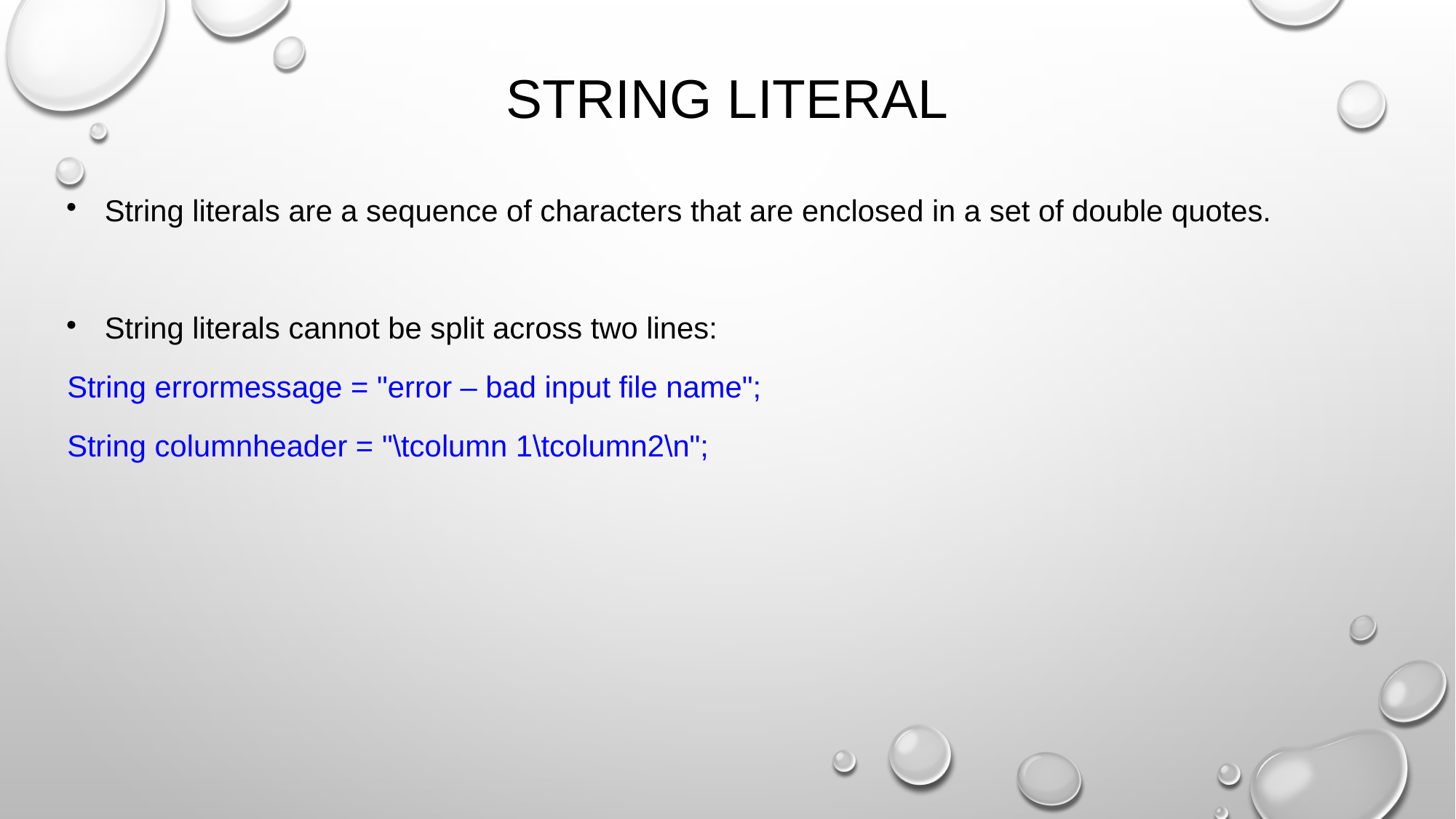

# String Literal
String literals are a sequence of characters that are enclosed in a set of double quotes.

String literals cannot be split across two lines:
String errormessage = "error – bad input file name";
String columnheader = "\tcolumn 1\tcolumn2\n";